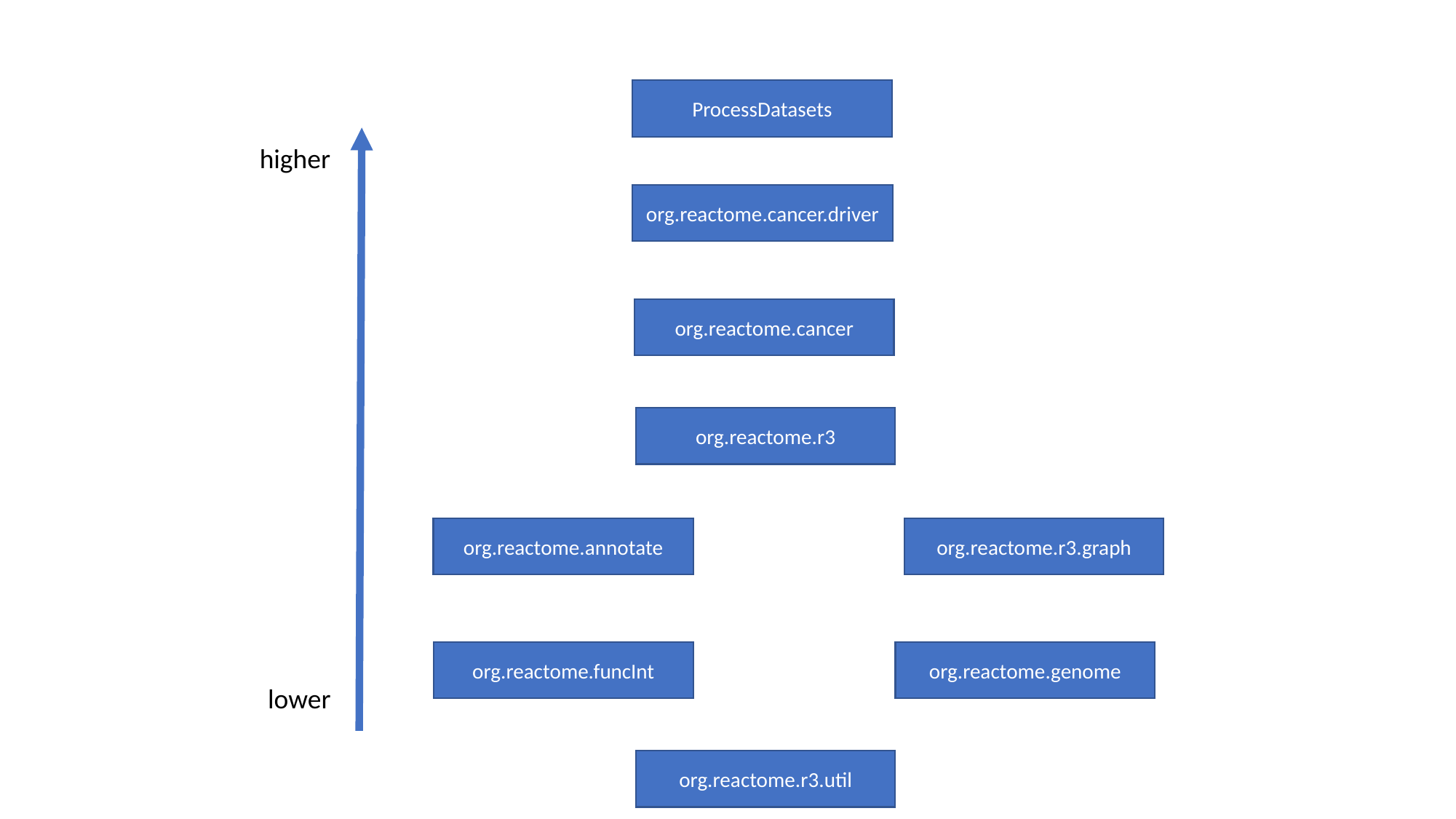

ProcessDatasets
higher
org.reactome.cancer.driver
org.reactome.cancer
org.reactome.r3
org.reactome.annotate
org.reactome.r3.graph
org.reactome.funcInt
org.reactome.genome
lower
org.reactome.r3.util